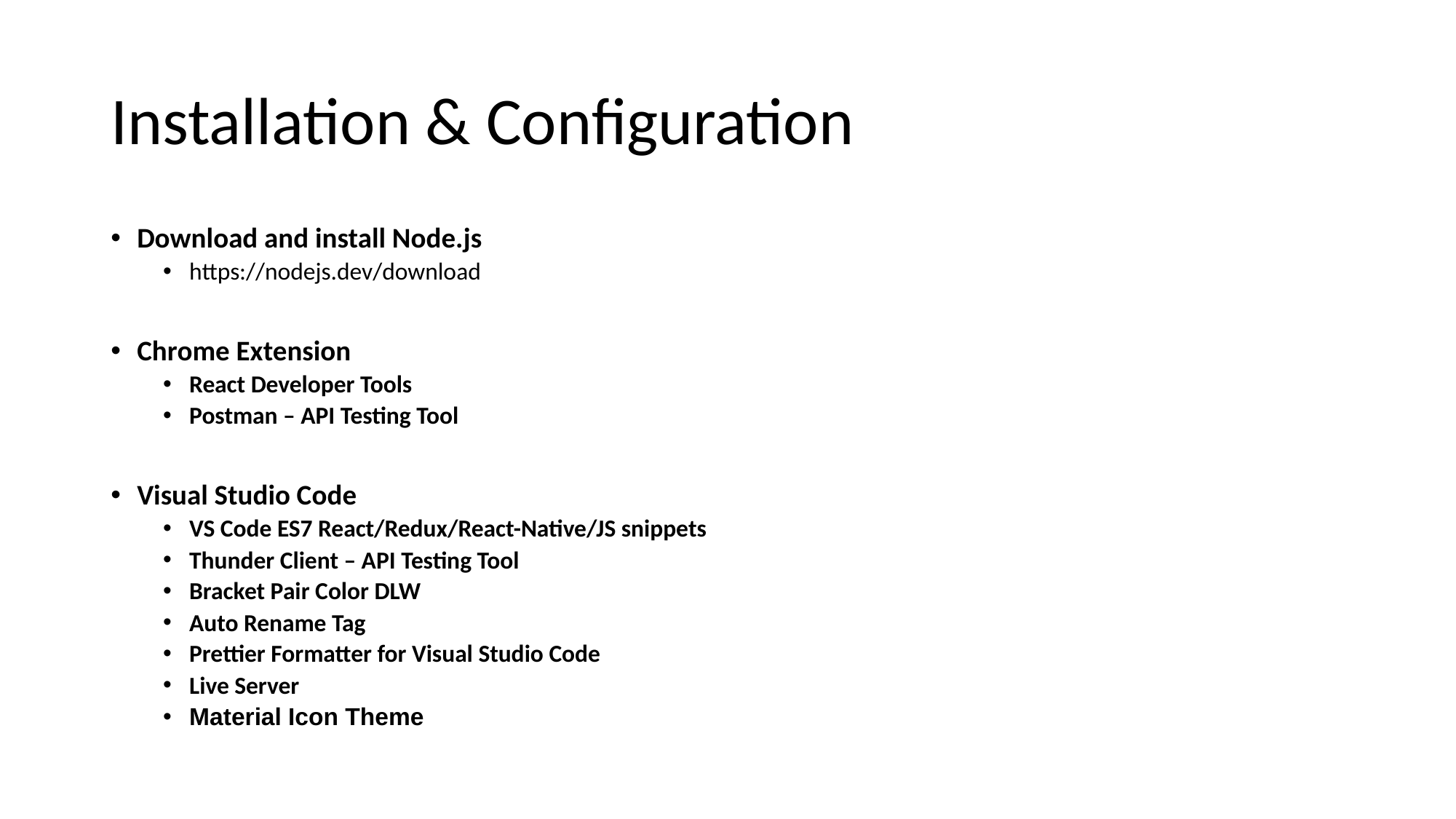

# Installation & Configuration
Download and install Node.js
https://nodejs.dev/download

Chrome Extension
React Developer Tools
Postman – API Testing Tool

Visual Studio Code
VS Code ES7 React/Redux/React-Native/JS snippets
Thunder Client – API Testing Tool
Bracket Pair Color DLW
Auto Rename Tag
Prettier Formatter for Visual Studio Code
Live Server
Material Icon Theme